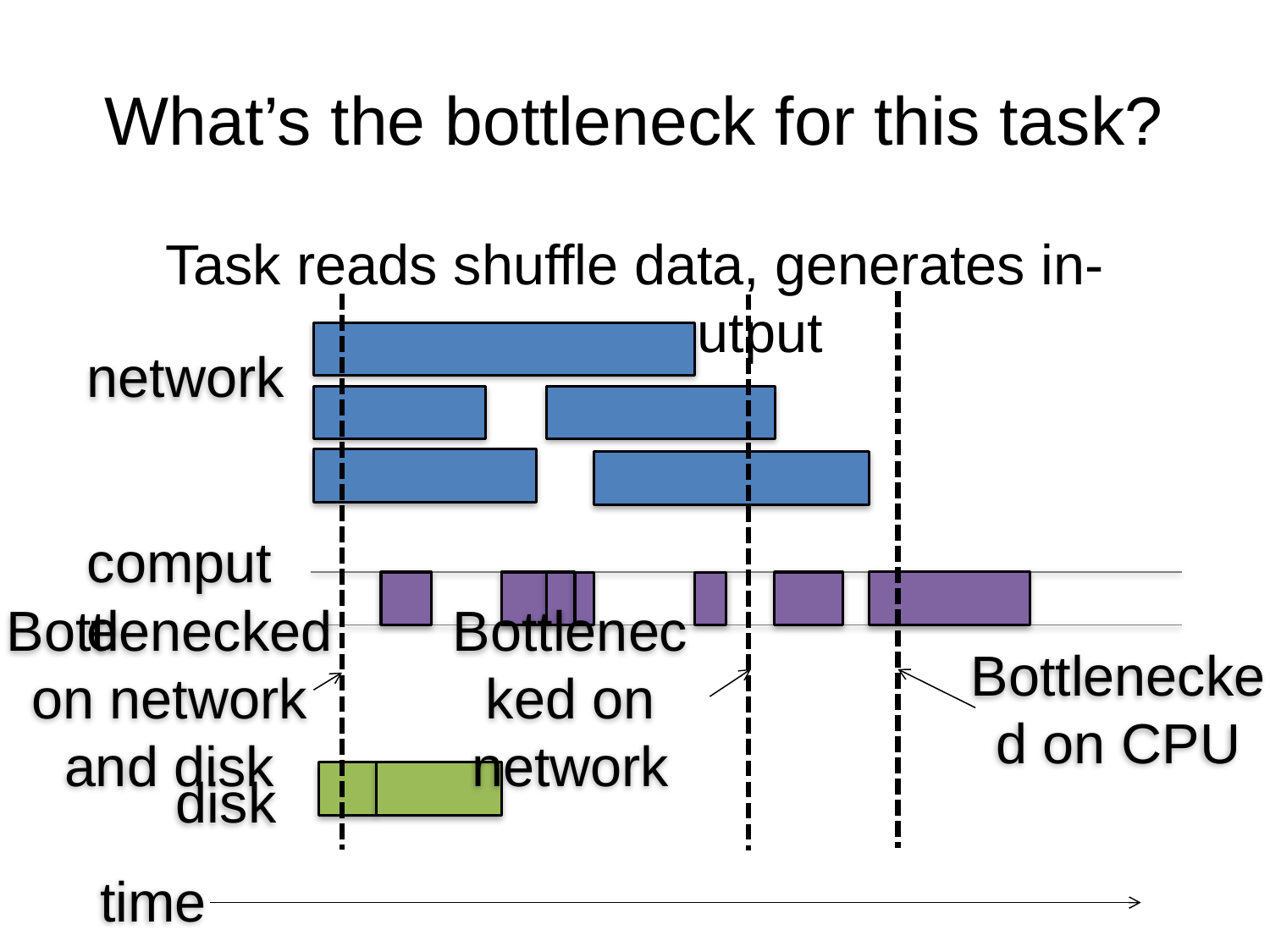

# What’s the bottleneck for this task?
Task reads shuffle data, generates in-memory output
network

compute

Bottlenecked on network and disk
Bottlenecked on network
Bottlenecked on CPU
disk

time